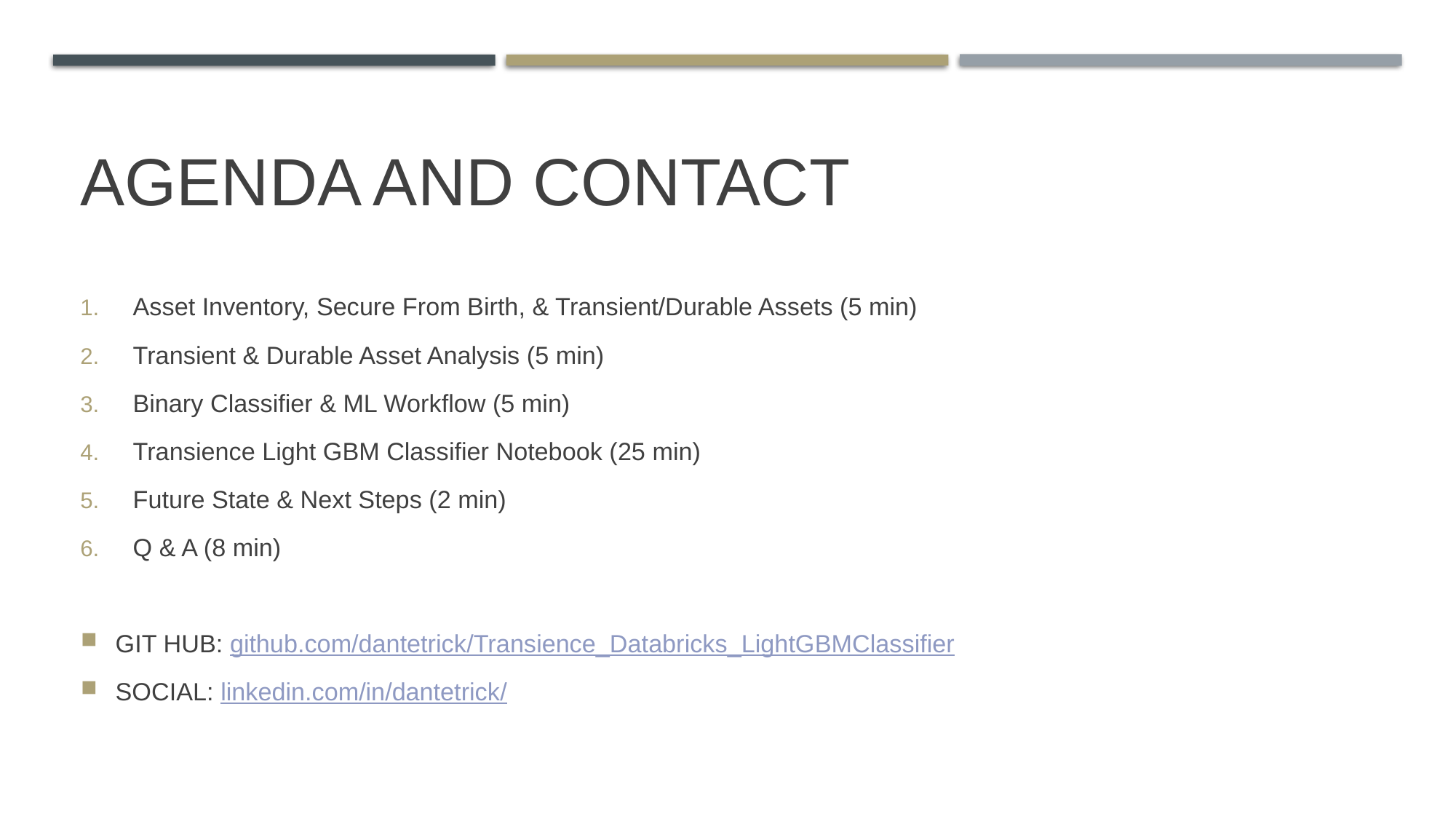

# Agenda and Contact
Asset Inventory, Secure From Birth, & Transient/Durable Assets (5 min)
Transient & Durable Asset Analysis (5 min)
Binary Classifier & ML Workflow (5 min)
Transience Light GBM Classifier Notebook (25 min)
Future State & Next Steps (2 min)
Q & A (8 min)

GIT HUB: github.com/dantetrick/Transience_Databricks_LightGBMClassifier
SOCIAL: linkedin.com/in/dantetrick/